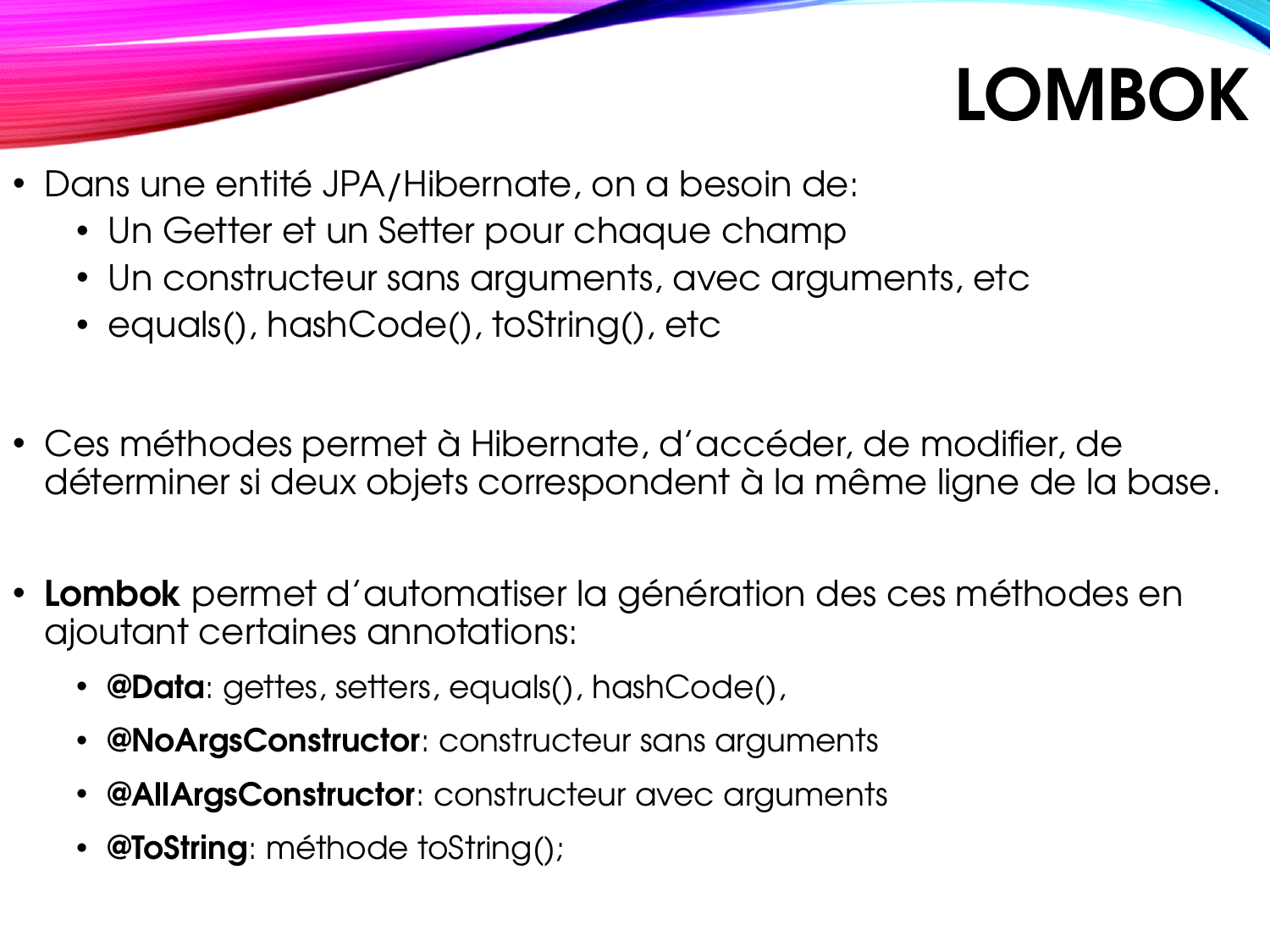

# Lombok
Dans une entité JPA/Hibernate, on a besoin de:
Un Getter et un Setter pour chaque champ
Un constructeur sans arguments, avec arguments, etc
equals(), hashCode(), toString(), etc

Ces méthodes permet à Hibernate, d’accéder, de modifier, de déterminer si deux objets correspondent à la même ligne de la base.

Lombok permet d’automatiser la génération des ces méthodes en ajoutant certaines annotations:
@Data: gettes, setters, equals(), hashCode(),
@NoArgsConstructor: constructeur sans arguments
@AllArgsConstructor: constructeur avec arguments
@ToString: méthode toString();